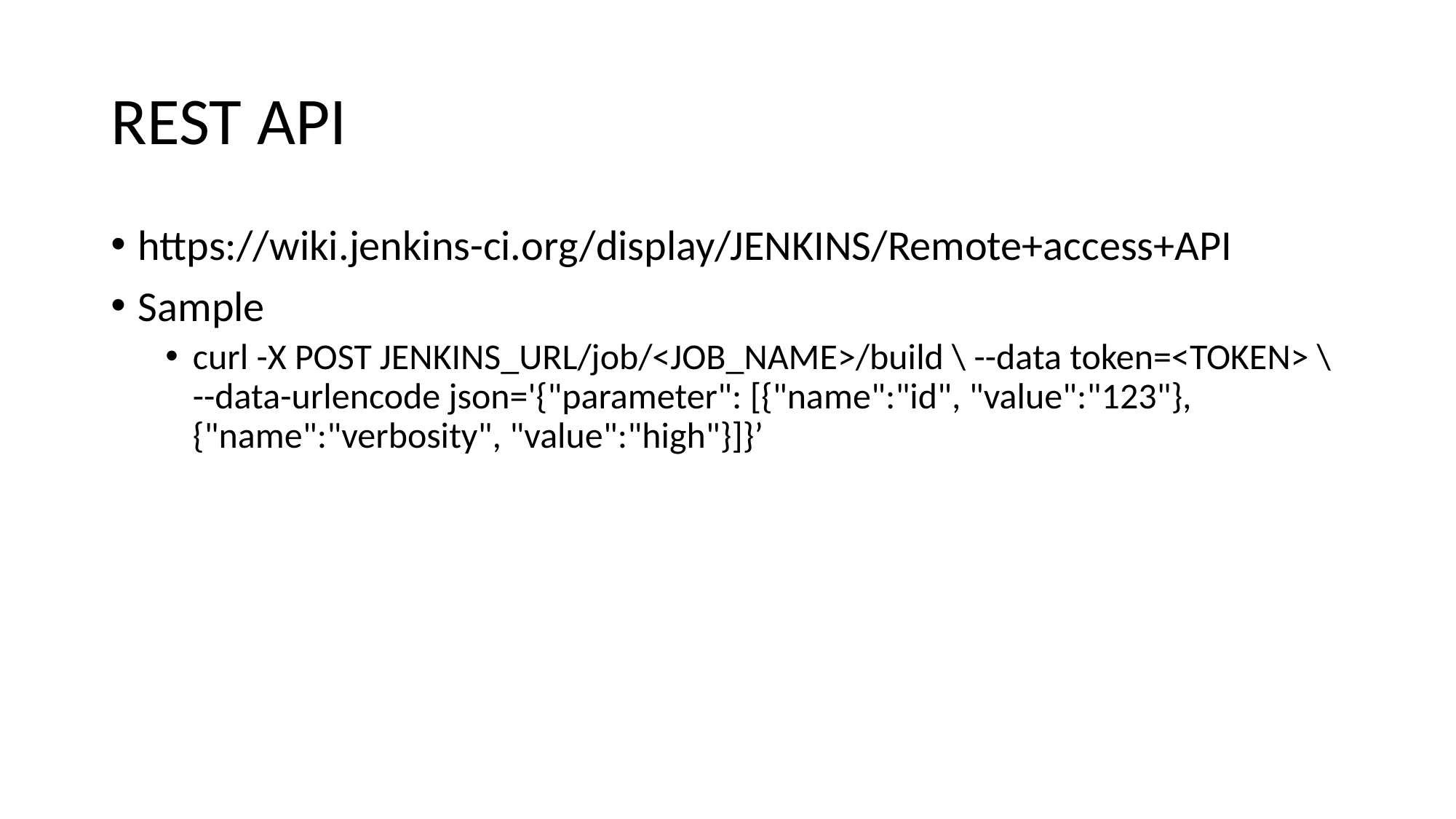

# REST API
https://wiki.jenkins-ci.org/display/JENKINS/Remote+access+API
Sample
curl -X POST JENKINS_URL/job/<JOB_NAME>/build \ --data token=<TOKEN> \ --data-urlencode json='{"parameter": [{"name":"id", "value":"123"}, {"name":"verbosity", "value":"high"}]}’